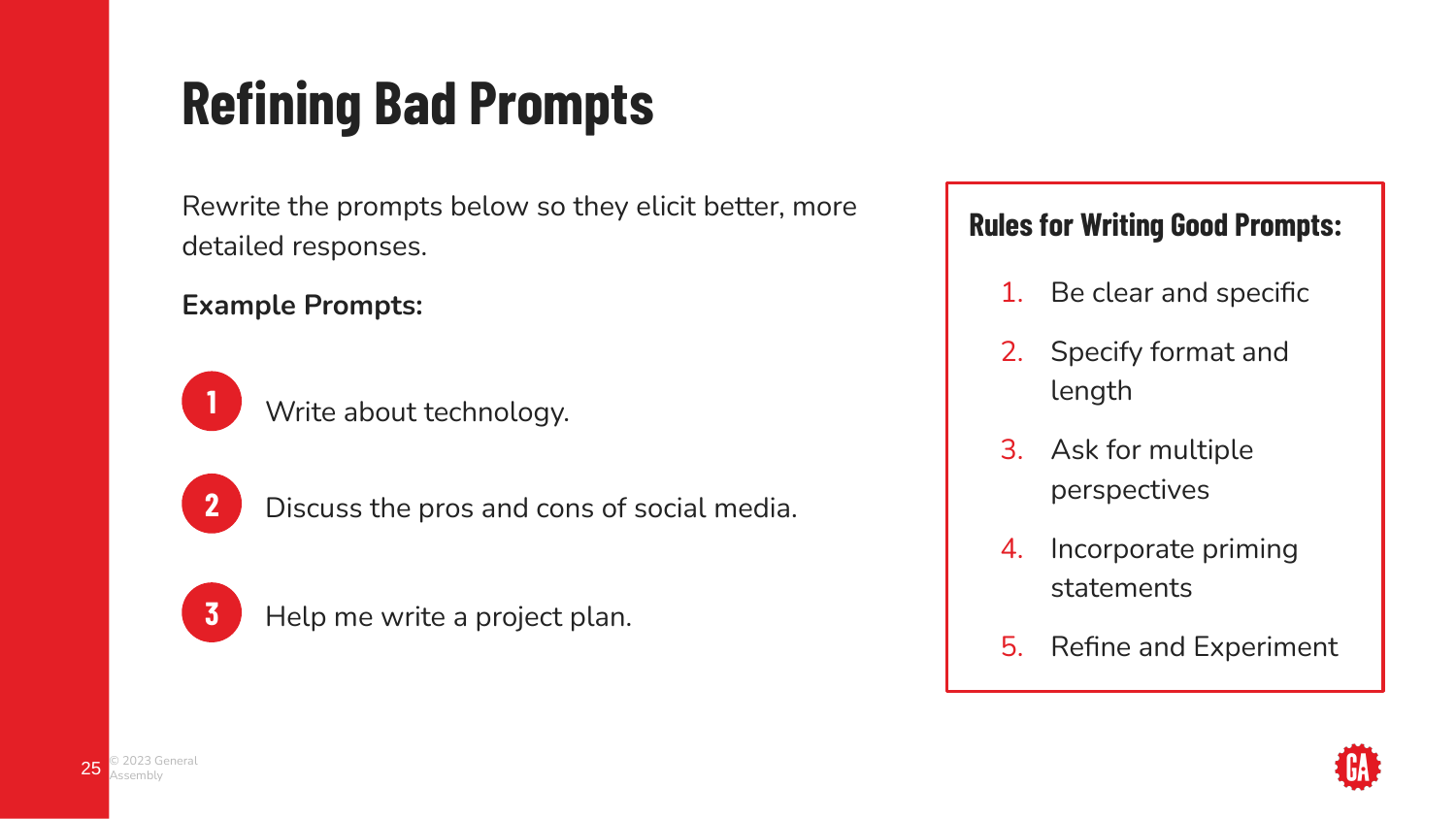

# Refining Bad Prompts
Rewrite the prompts below so they elicit better, more detailed responses.
Example Prompts:

Rules for Writing Good Prompts:
Be clear and specific
Specify format and length
Ask for multiple perspectives
Incorporate priming statements
Refine and Experiment
1
Write about technology.
Discuss the pros and cons of social media.
2
Help me write a project plan.
3
25